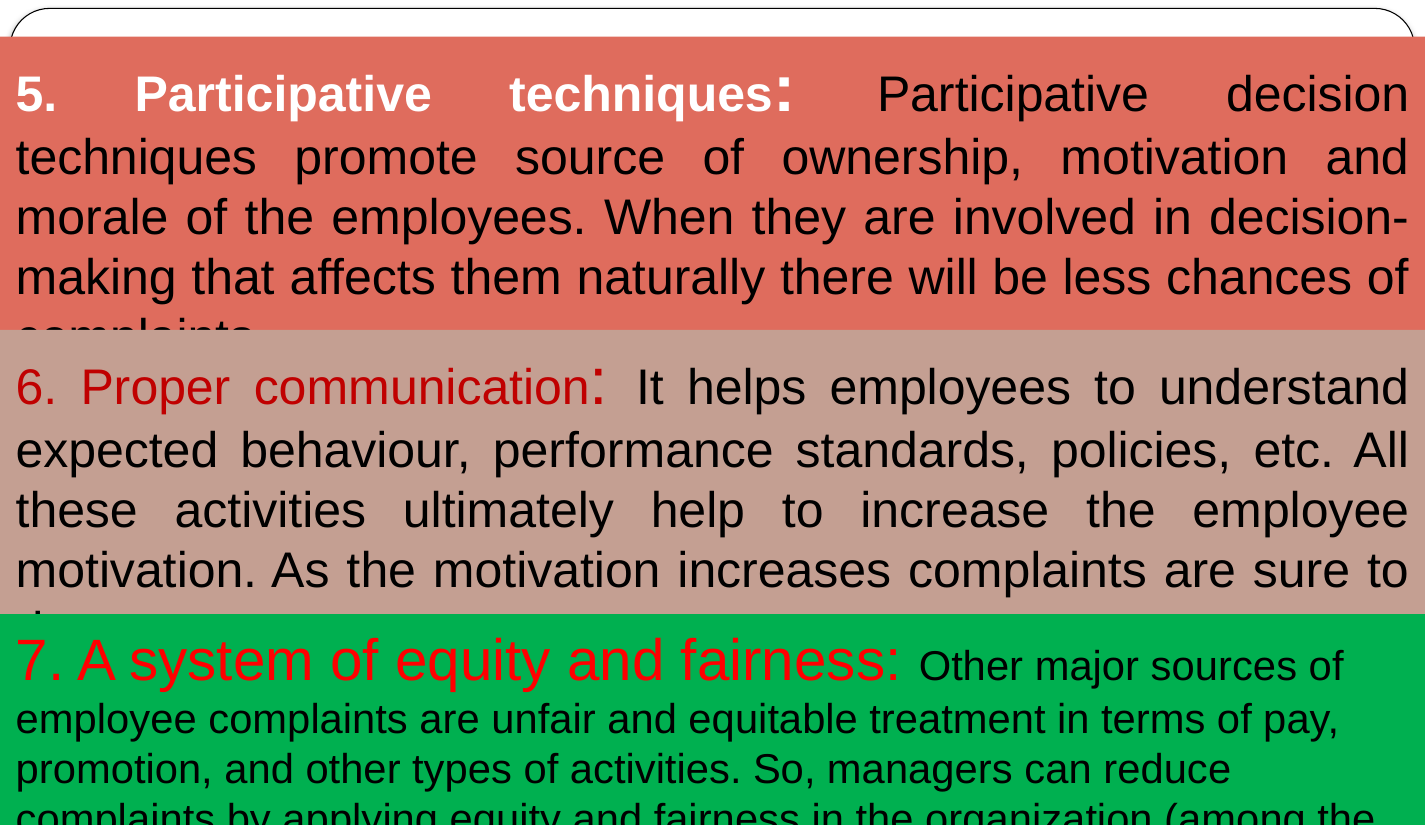

5. Participative techniques: Participative decision techniques promote source of ownership, motivation and morale of the employees. When they are involved in decision-making that affects them naturally there will be less chances of complaints.
6. Proper communication: It helps employees to understand expected behaviour, performance standards, policies, etc. All these activities ultimately help to increase the employee motivation. As the motivation increases complaints are sure to decrease.
7. A system of equity and fairness: Other major sources of employee complaints are unfair and equitable treatment in terms of pay, promotion, and other types of activities. So, managers can reduce complaints by applying equity and fairness in the organization (among the employees) as far as possible.